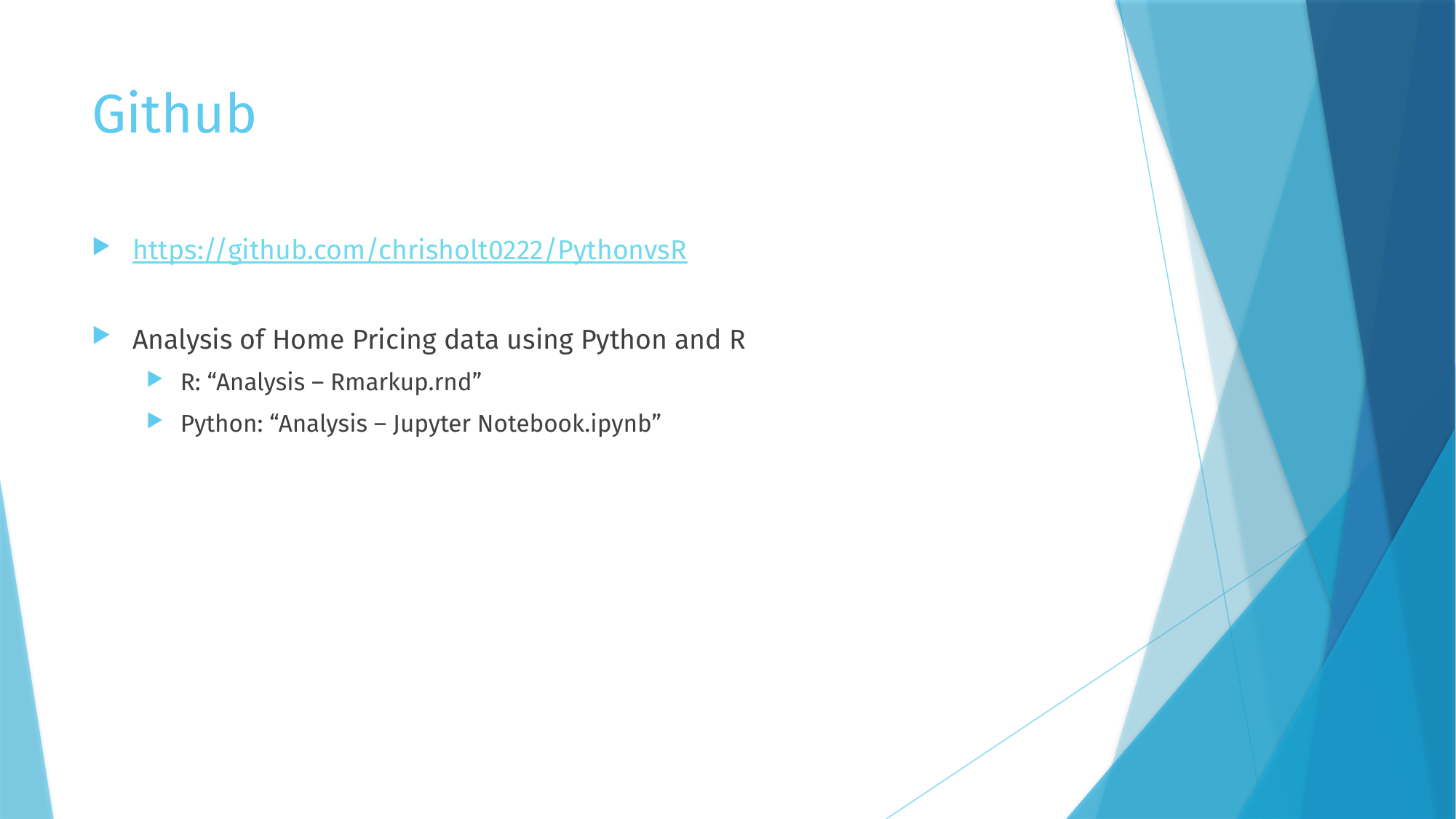

# Github
https://github.com/chrisholt0222/PythonvsR

Analysis of Home Pricing data using Python and R
R: “Analysis – Rmarkup.rnd”
Python: “Analysis – Jupyter Notebook.ipynb”